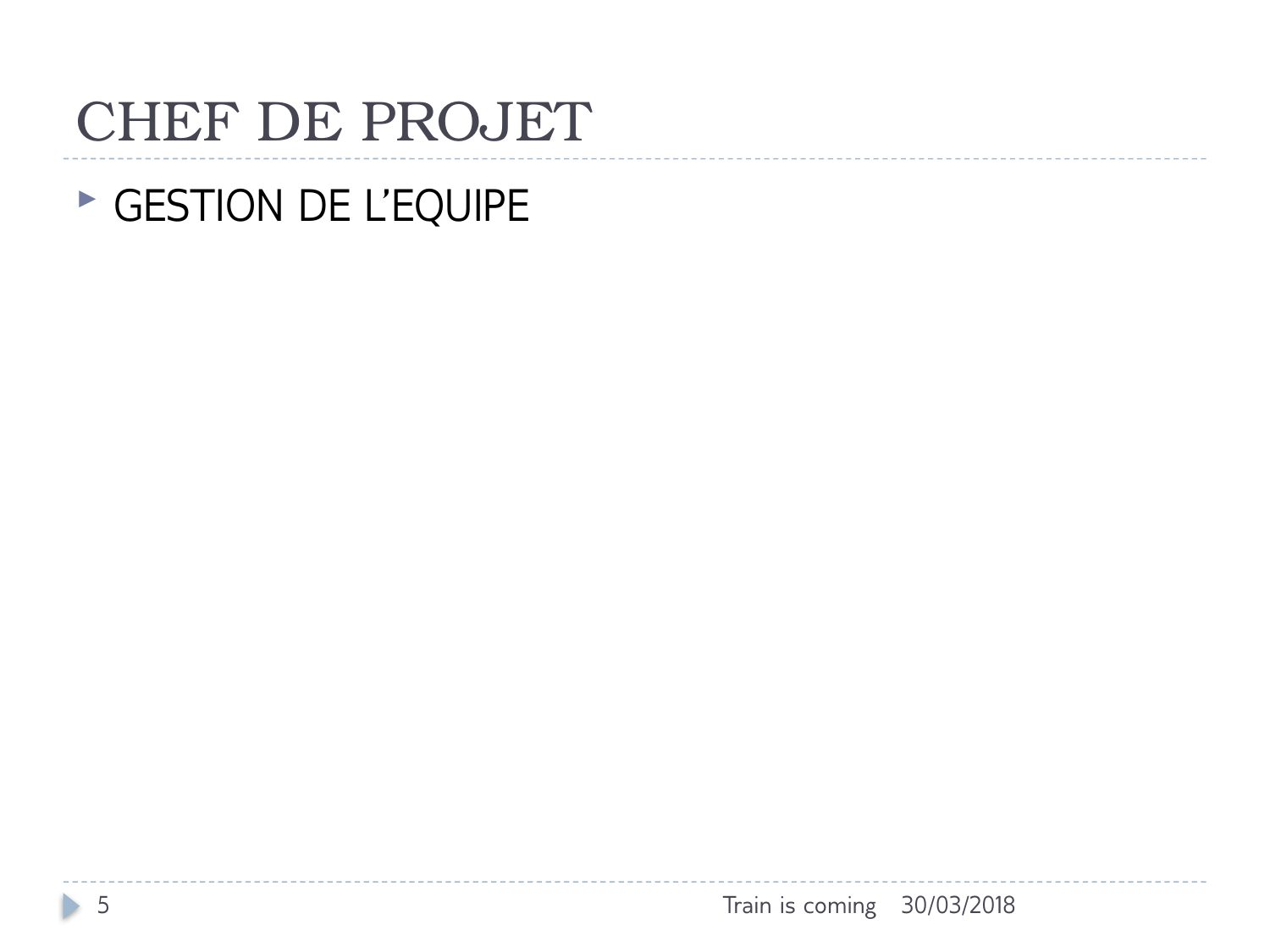

# CHEF DE PROJET
GESTION DE L’EQUIPE
5
Train is coming
30/03/2018